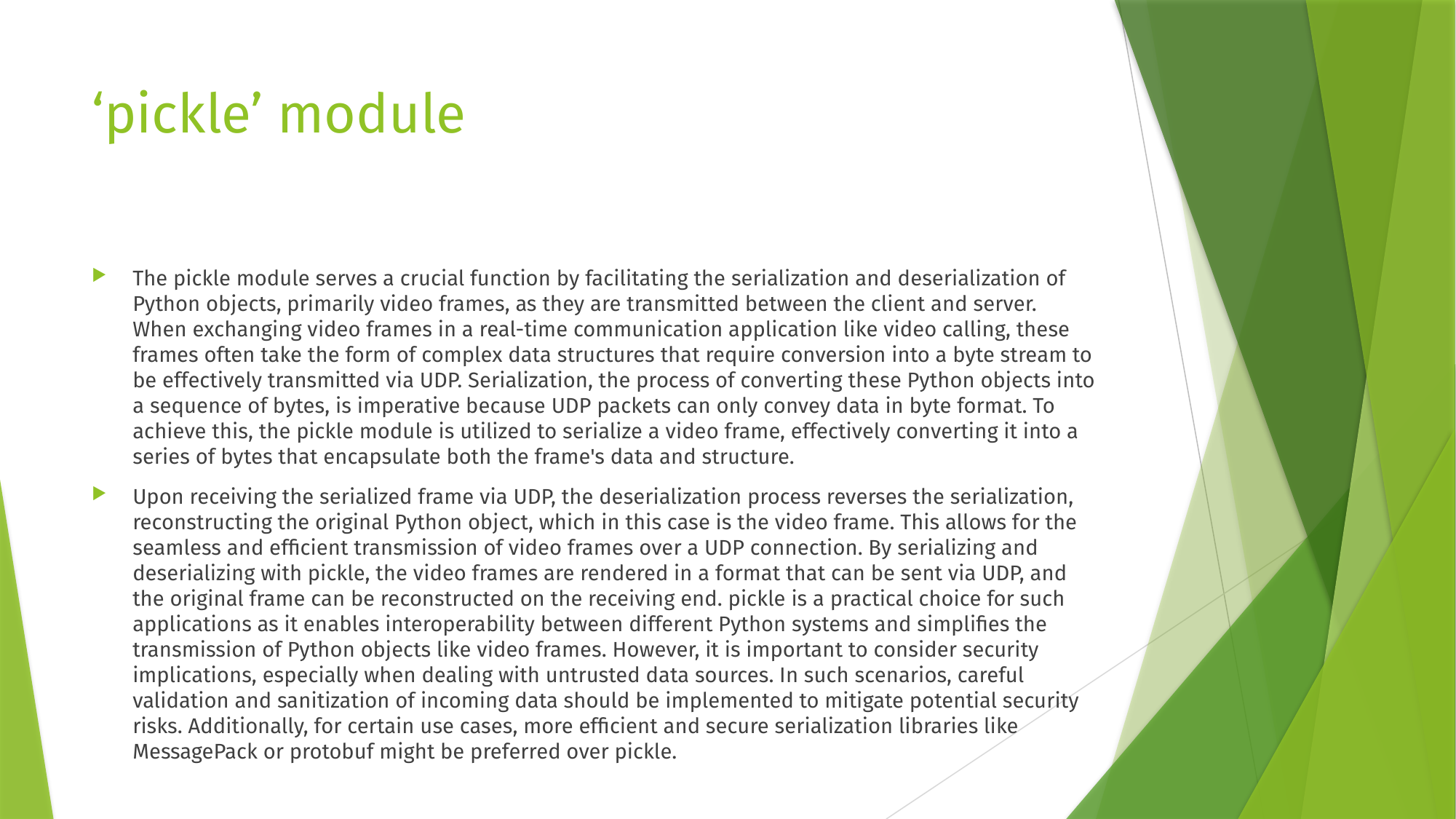

# ‘pickle’ module
The pickle module serves a crucial function by facilitating the serialization and deserialization of Python objects, primarily video frames, as they are transmitted between the client and server. When exchanging video frames in a real-time communication application like video calling, these frames often take the form of complex data structures that require conversion into a byte stream to be effectively transmitted via UDP. Serialization, the process of converting these Python objects into a sequence of bytes, is imperative because UDP packets can only convey data in byte format. To achieve this, the pickle module is utilized to serialize a video frame, effectively converting it into a series of bytes that encapsulate both the frame's data and structure.
Upon receiving the serialized frame via UDP, the deserialization process reverses the serialization, reconstructing the original Python object, which in this case is the video frame. This allows for the seamless and efficient transmission of video frames over a UDP connection. By serializing and deserializing with pickle, the video frames are rendered in a format that can be sent via UDP, and the original frame can be reconstructed on the receiving end. pickle is a practical choice for such applications as it enables interoperability between different Python systems and simplifies the transmission of Python objects like video frames. However, it is important to consider security implications, especially when dealing with untrusted data sources. In such scenarios, careful validation and sanitization of incoming data should be implemented to mitigate potential security risks. Additionally, for certain use cases, more efficient and secure serialization libraries like MessagePack or protobuf might be preferred over pickle.